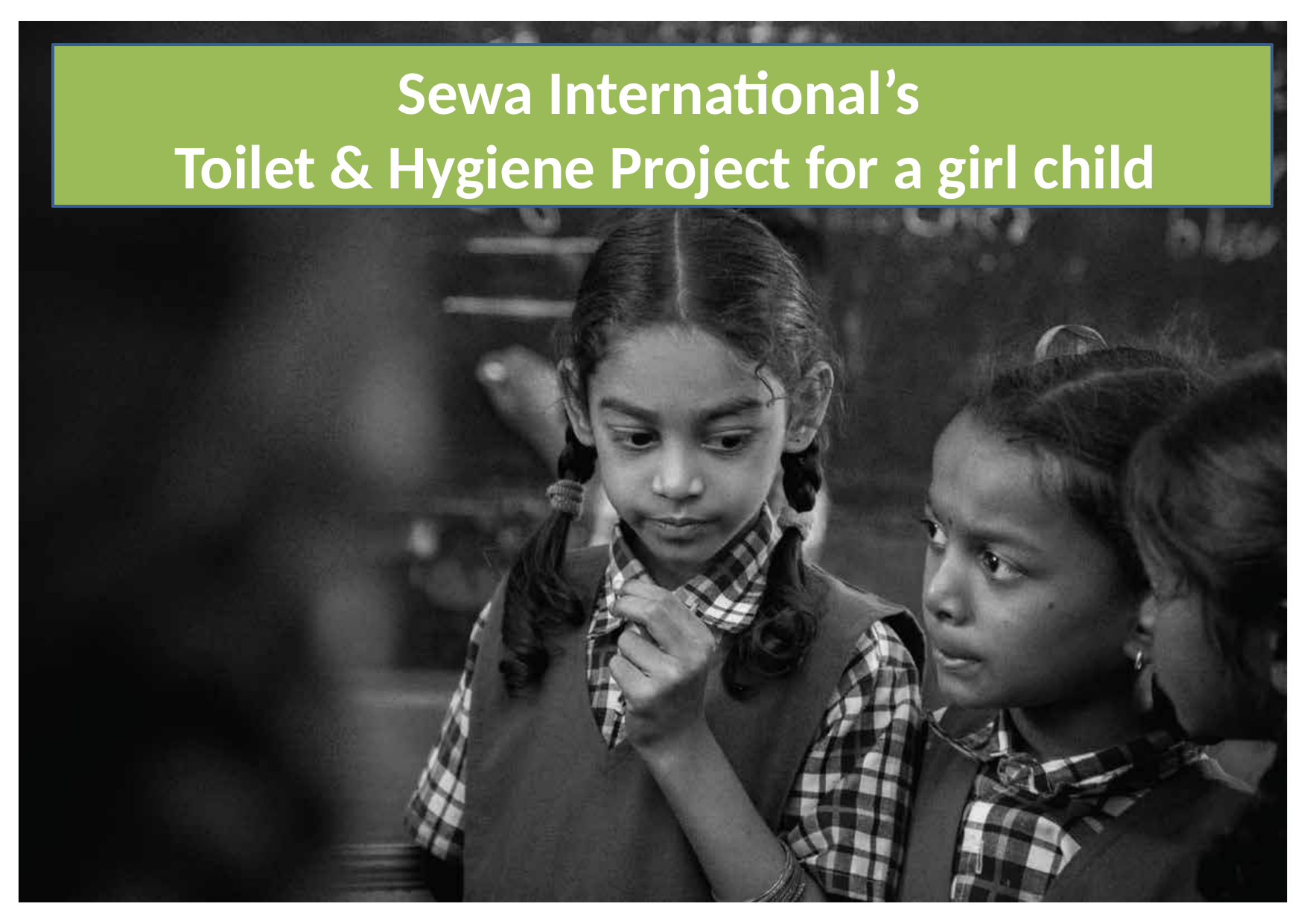

Sewa International’s
Toilet & Hygiene Project for a girl child